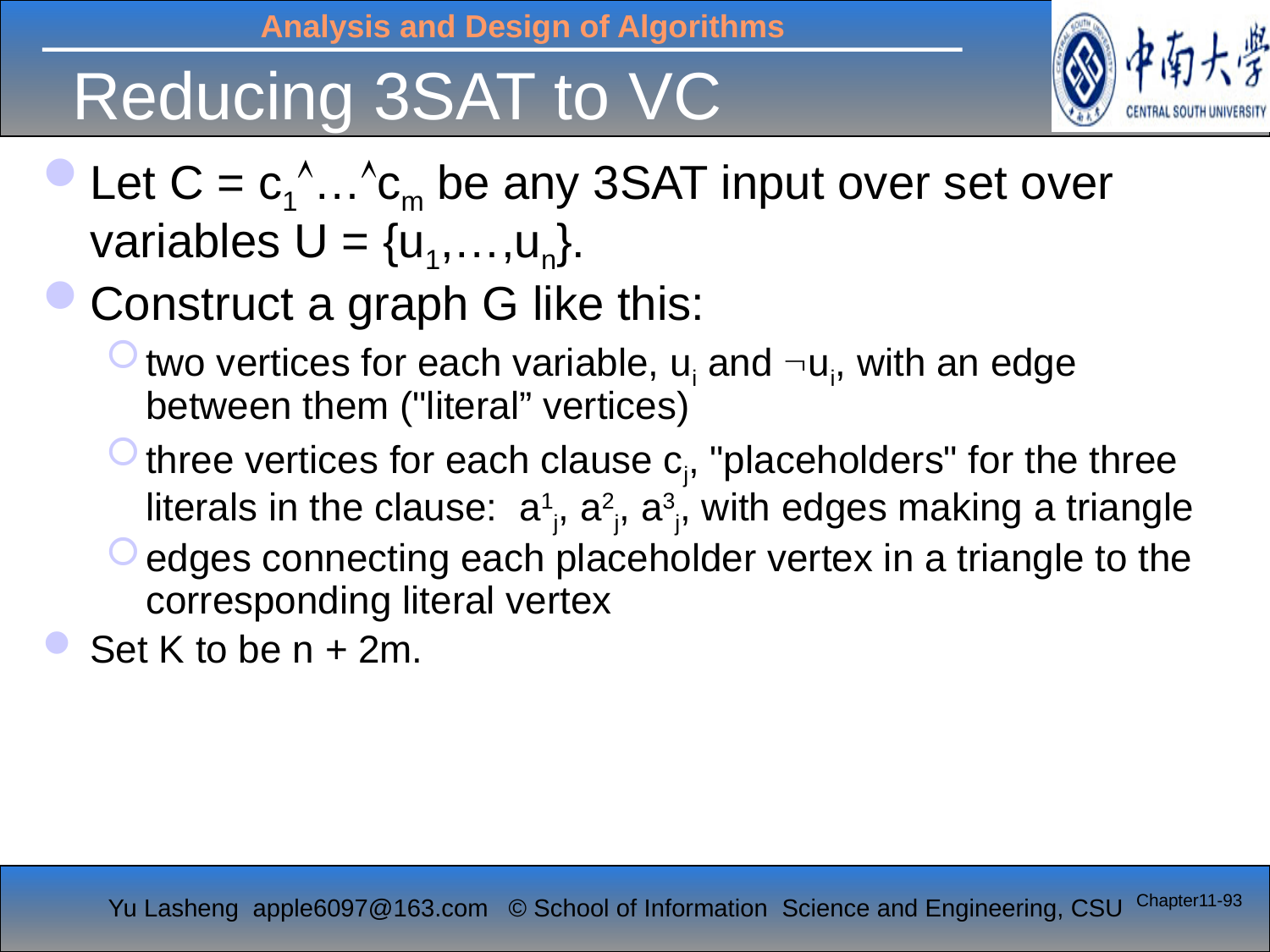

# Reducing 3SAT to VC
Let C = c1∧…∧cm be any 3SAT input over set over variables U = {u1,…,un}.
Construct a graph G like this:
two vertices for each variable, ui and ¬ui, with an edge between them ("literal” vertices)
three vertices for each clause cj, "placeholders" for the three literals in the clause:  a1j, a2j, a3j, with edges making a triangle
edges connecting each placeholder vertex in a triangle to the corresponding literal vertex
Set K to be n + 2m.
Chapter11-93